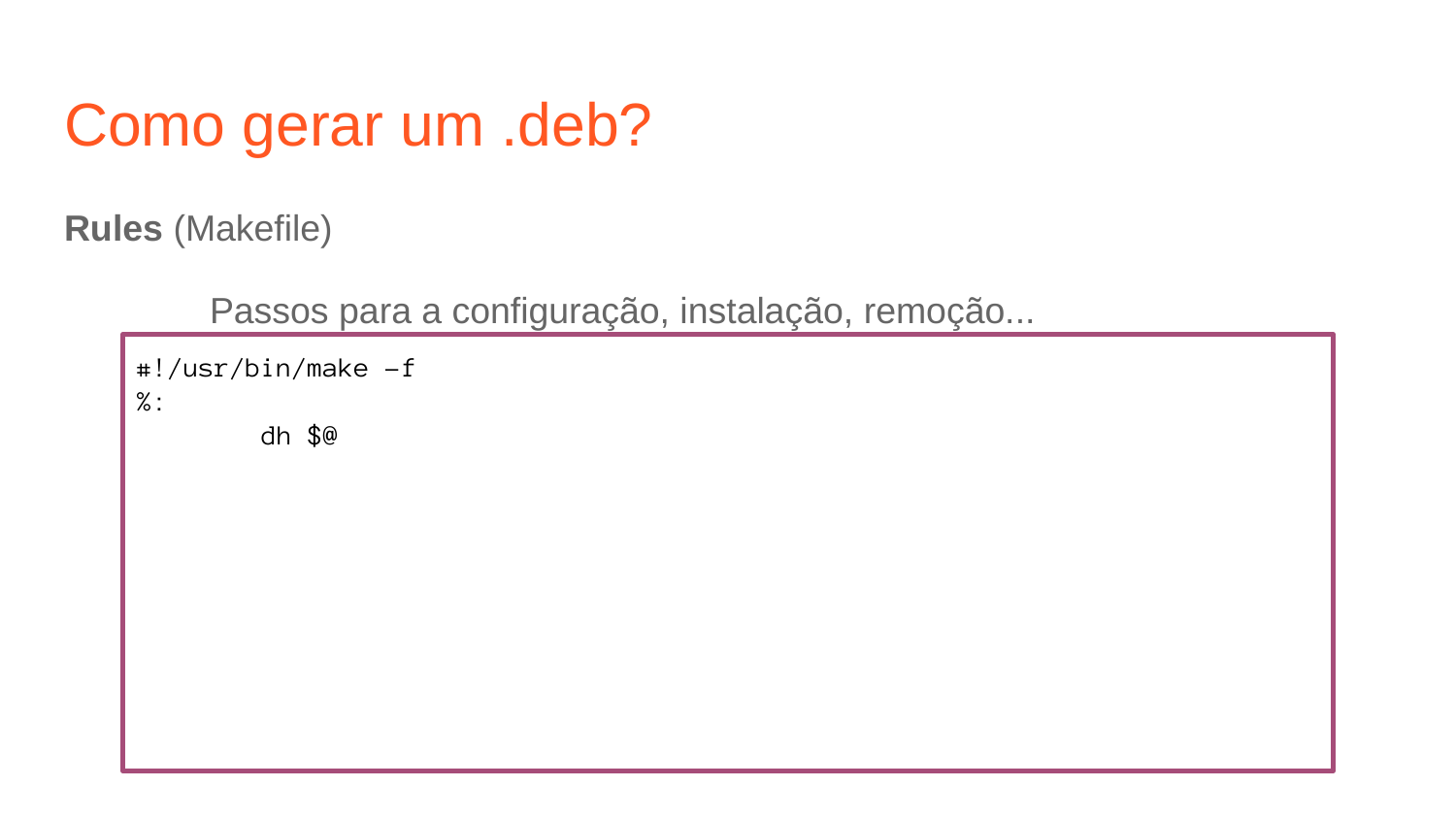

# Como gerar um .deb?
Rules (Makefile)
	Passos para a configuração, instalação, remoção...

#!/usr/bin/make -f
%:
        dh $@